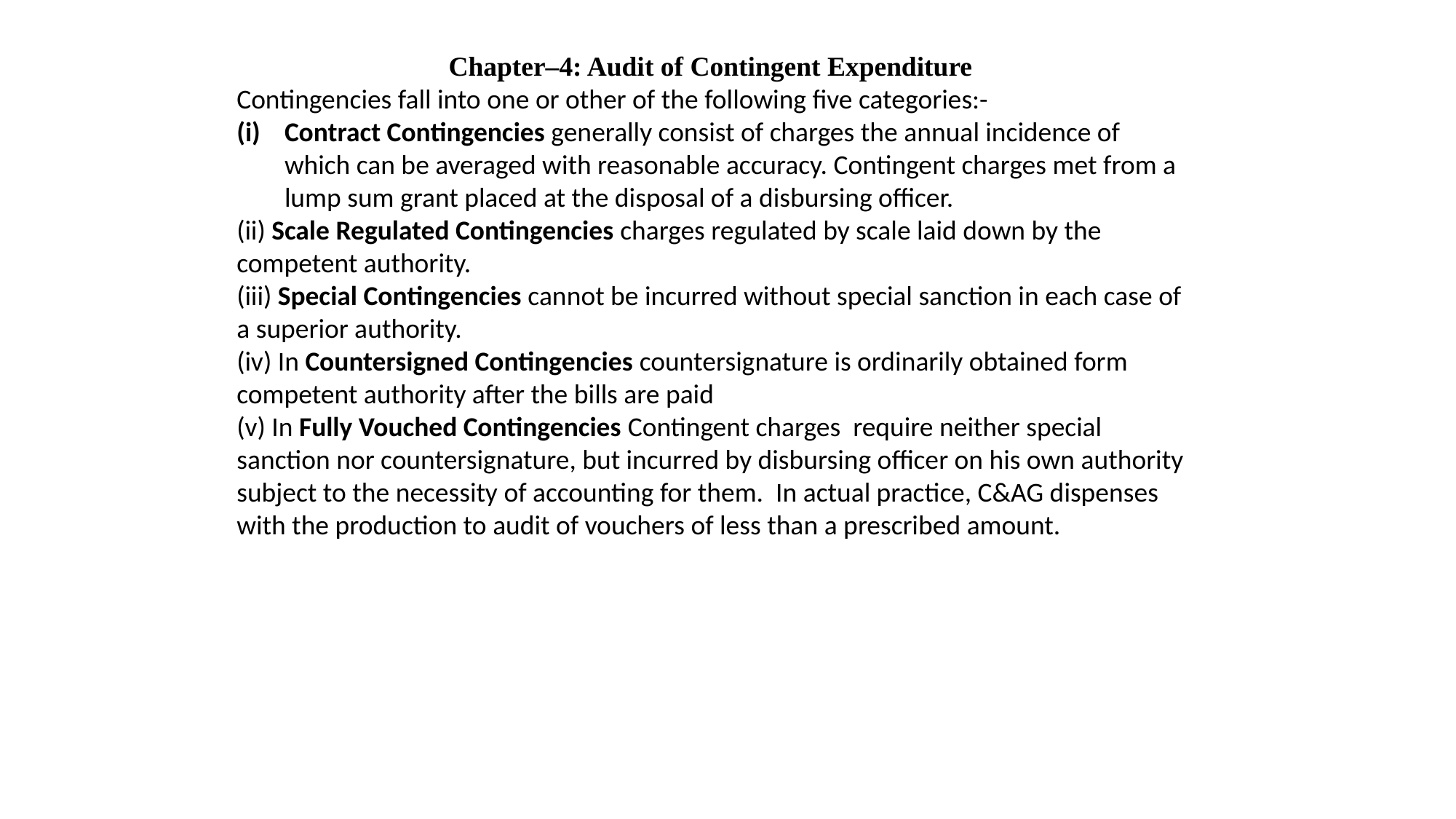

Chapter–4: Audit of Contingent Expenditure
Contingencies fall into one or other of the following five categories:-
Contract Contingencies generally consist of charges the annual incidence of which can be averaged with reasonable accuracy. Contingent charges met from a lump sum grant placed at the disposal of a disbursing officer.
(ii) Scale Regulated Contingencies charges regulated by scale laid down by the competent authority.
(iii) Special Contingencies cannot be incurred without special sanction in each case of a superior authority.
(iv) In Countersigned Contingencies countersignature is ordinarily obtained form competent authority after the bills are paid
(v) In Fully Vouched Contingencies Contingent charges  require neither special sanction nor countersignature, but incurred by disbursing officer on his own authority subject to the necessity of accounting for them.  In actual practice, C&AG dispenses with the production to audit of vouchers of less than a prescribed amount.